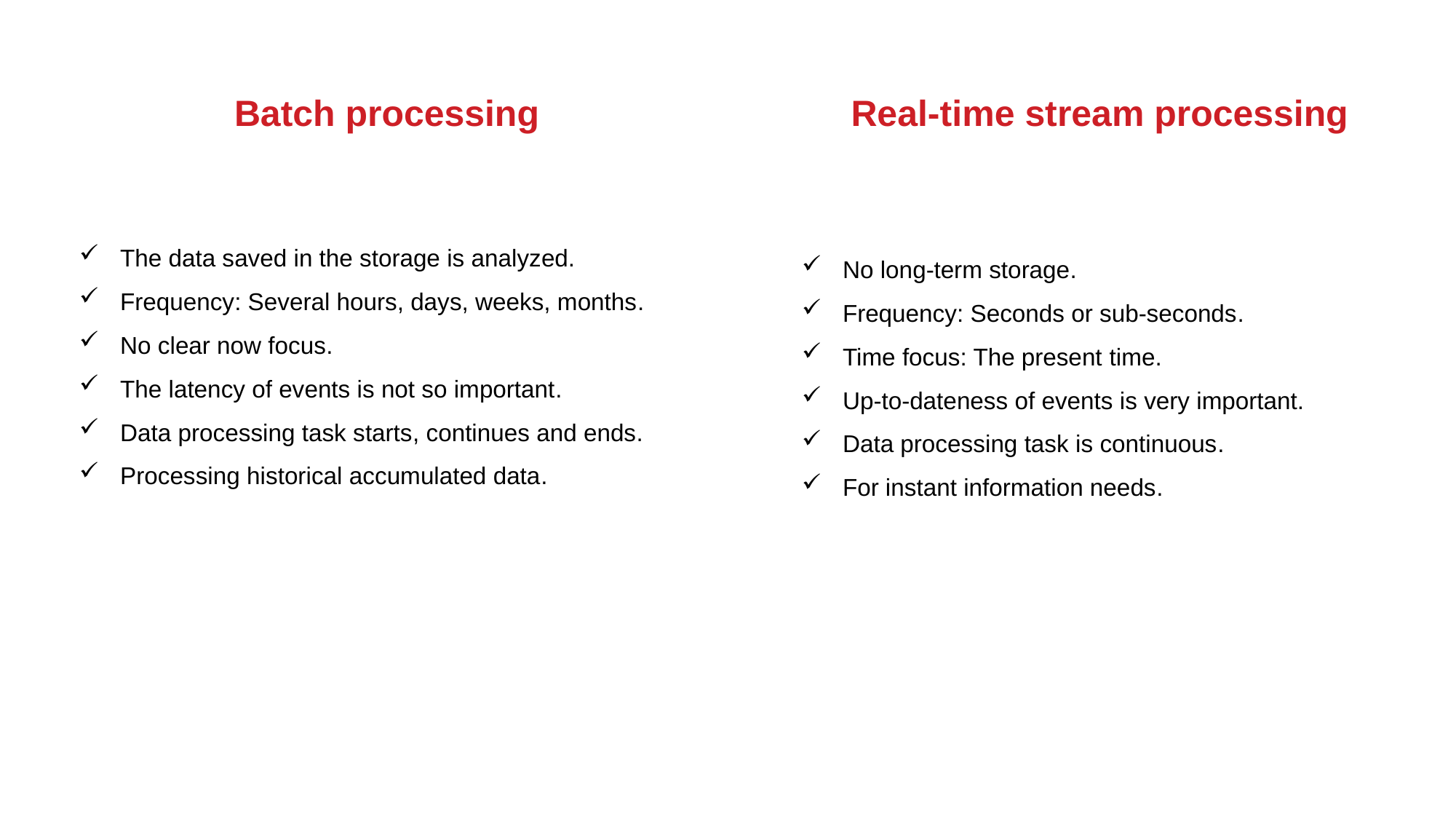

Real-time stream processing
Batch processing
The data saved in the storage is analyzed.
Frequency: Several hours, days, weeks, months.
No clear now focus.
The latency of events is not so important.
Data processing task starts, continues and ends.
Processing historical accumulated data.
No long-term storage.
Frequency: Seconds or sub-seconds.
Time focus: The present time.
Up-to-dateness of events is very important.
Data processing task is continuous.
For instant information needs.